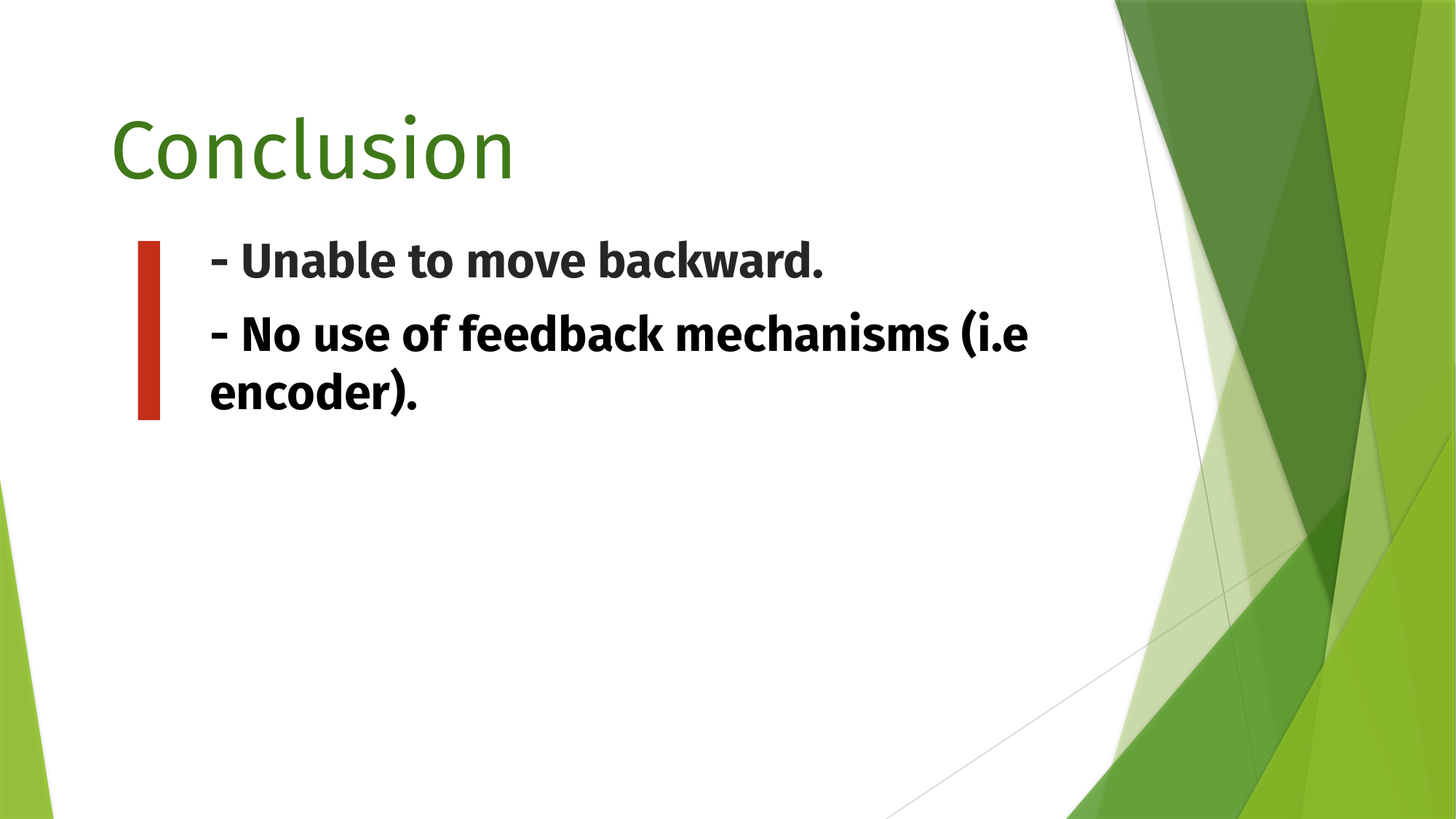

Conclusion
- Unable to move backward.
- No use of feedback mechanisms (i.e encoder).